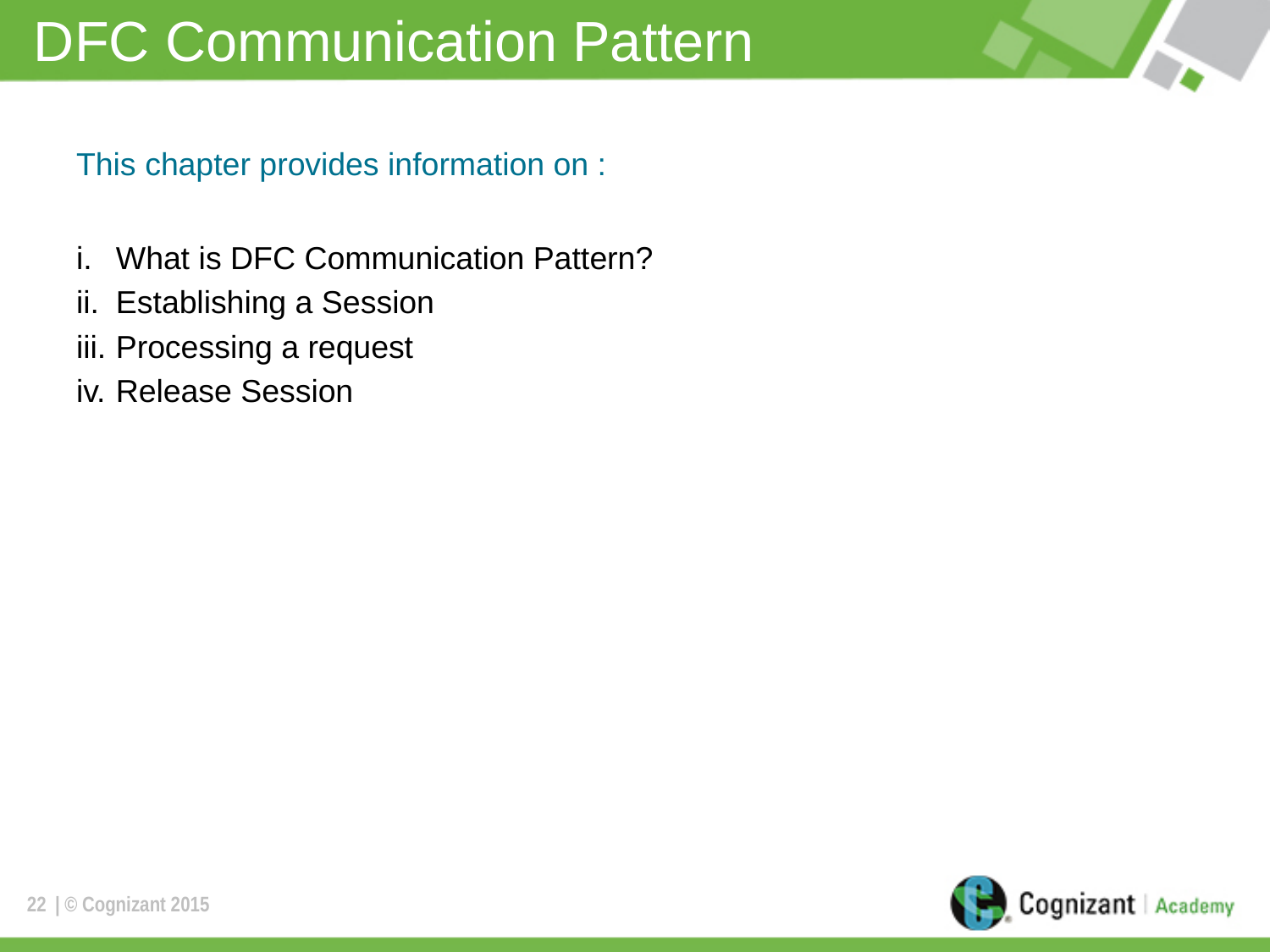

# DFC Communication Pattern
This chapter provides information on :

What is DFC Communication Pattern?
Establishing a Session
Processing a request
Release Session

22
| © Cognizant 2015